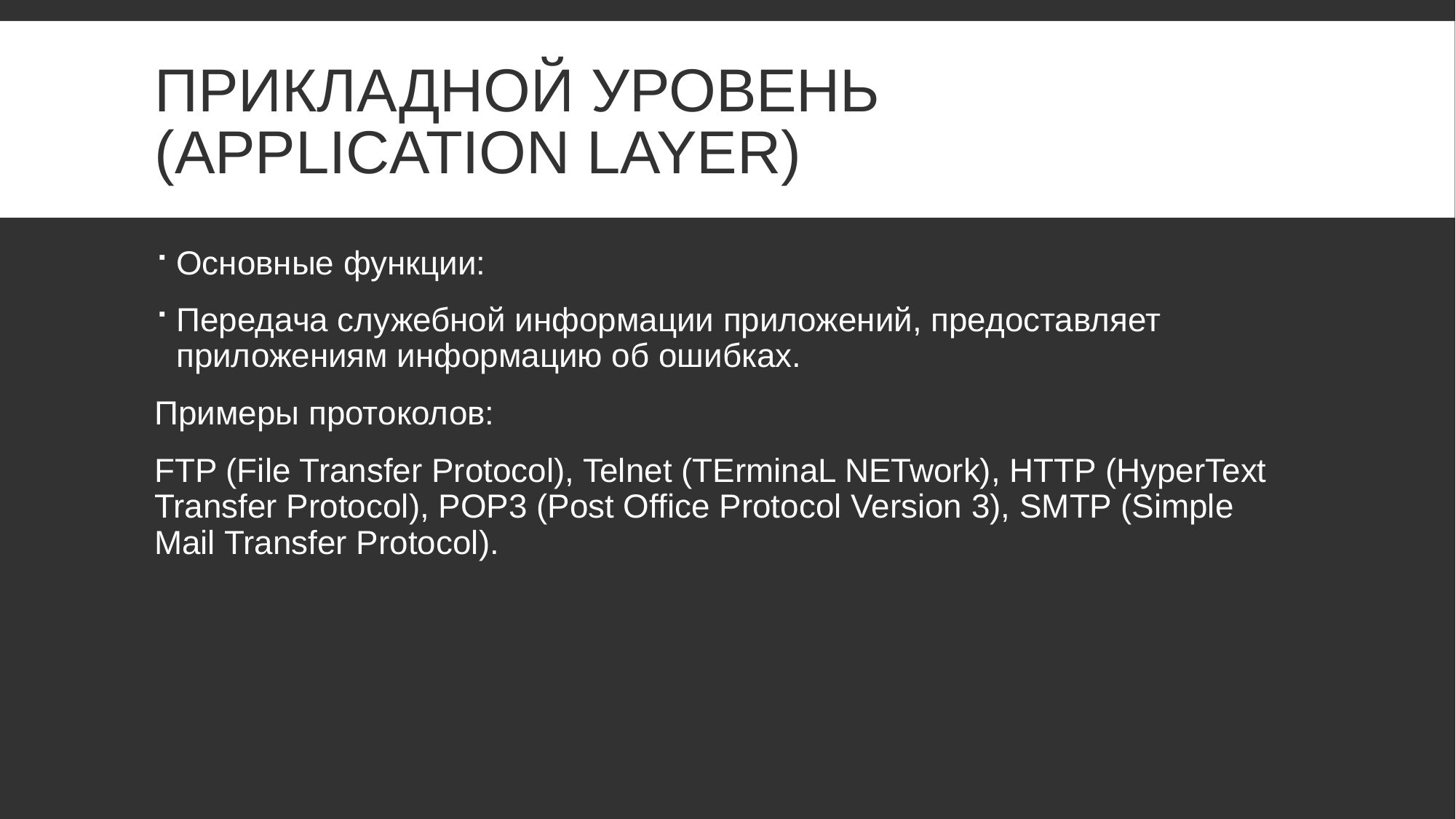

# Прикладной уровень (application layer)
Основные функции:
Передача служебной информации приложений, предоставляет приложениям информацию об ошибках.
Примеры протоколов:
FTP (File Transfer Protocol), Telnet (TErminaL NETwork), HTTP (HyperText Transfer Protocol), POP3 (Post Office Protocol Version 3), SMTP (Simple Mail Transfer Protocol).